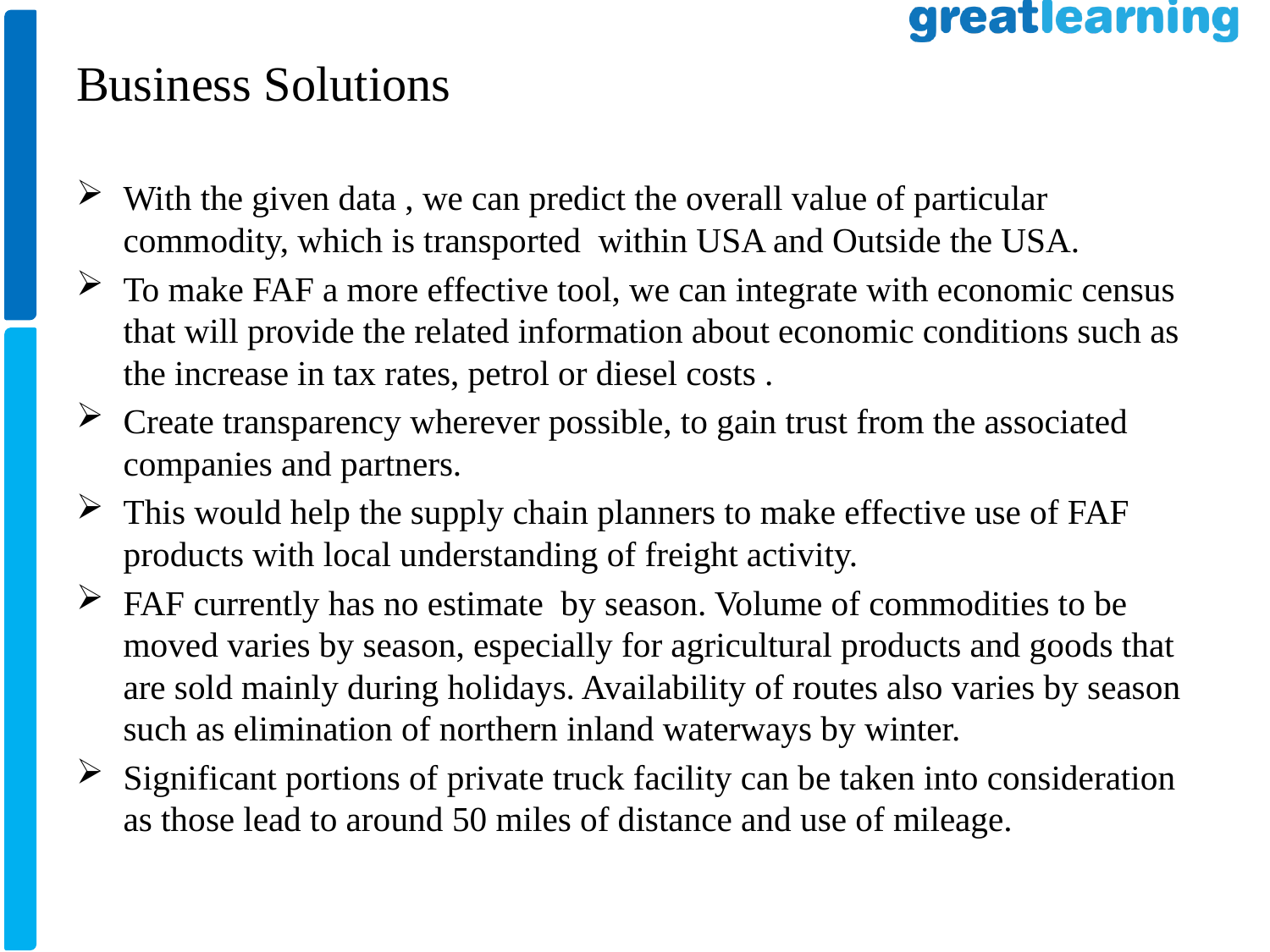

# Business Solutions
With the given data , we can predict the overall value of particular commodity, which is transported  within USA and Outside the USA.
To make FAF a more effective tool, we can integrate with economic census that will provide the related information about economic conditions such as the increase in tax rates, petrol or diesel costs .
Create transparency wherever possible, to gain trust from the associated companies and partners.
This would help the supply chain planners to make effective use of FAF products with local understanding of freight activity.
FAF currently has no estimate  by season. Volume of commodities to be moved varies by season, especially for agricultural products and goods that are sold mainly during holidays. Availability of routes also varies by season such as elimination of northern inland waterways by winter.
Significant portions of private truck facility can be taken into consideration as those lead to around 50 miles of distance and use of mileage.